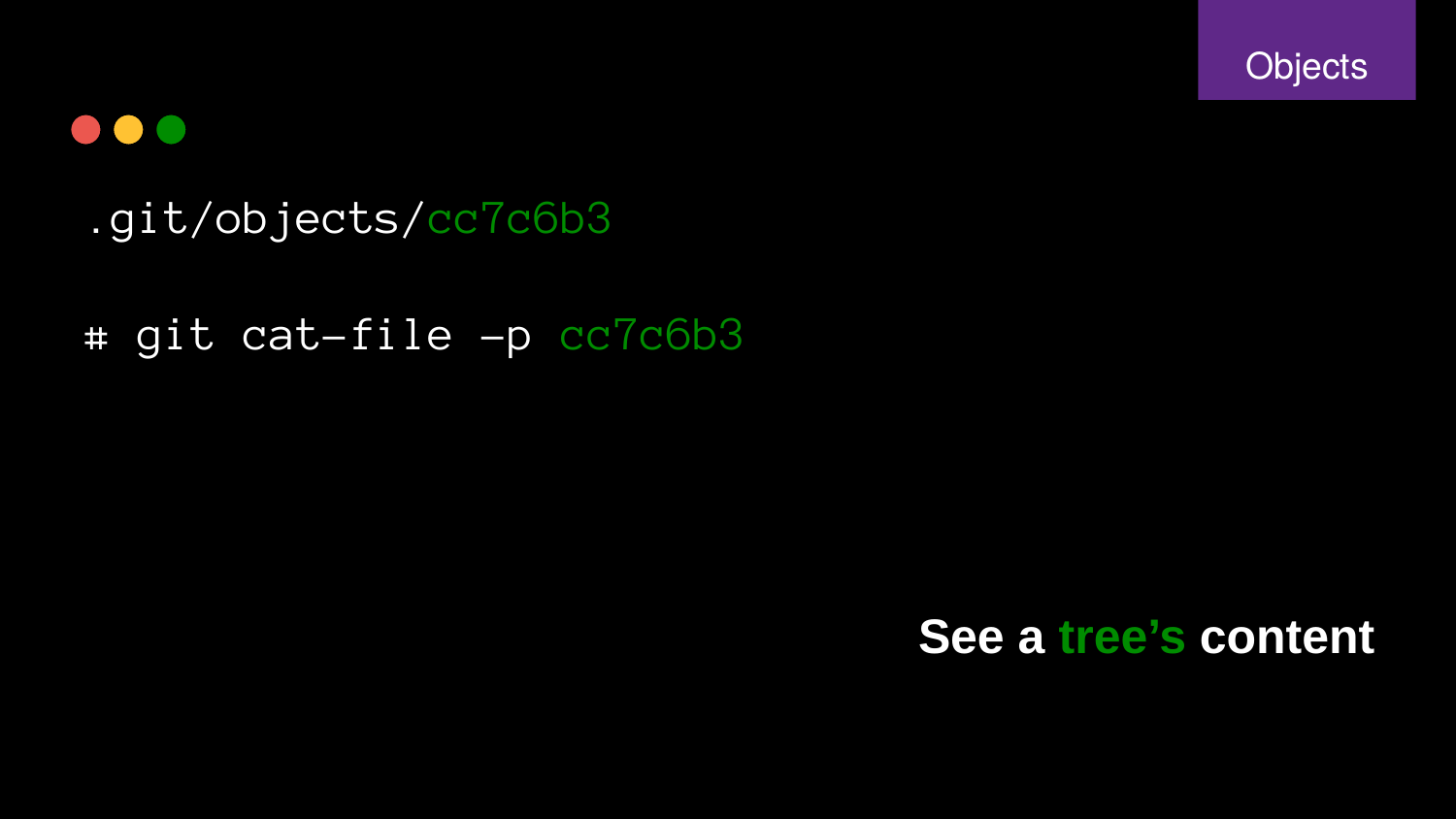

Objects

.git/objects/cc7c6b3

# git cat-file -p cc7c6b3

See a tree’s content